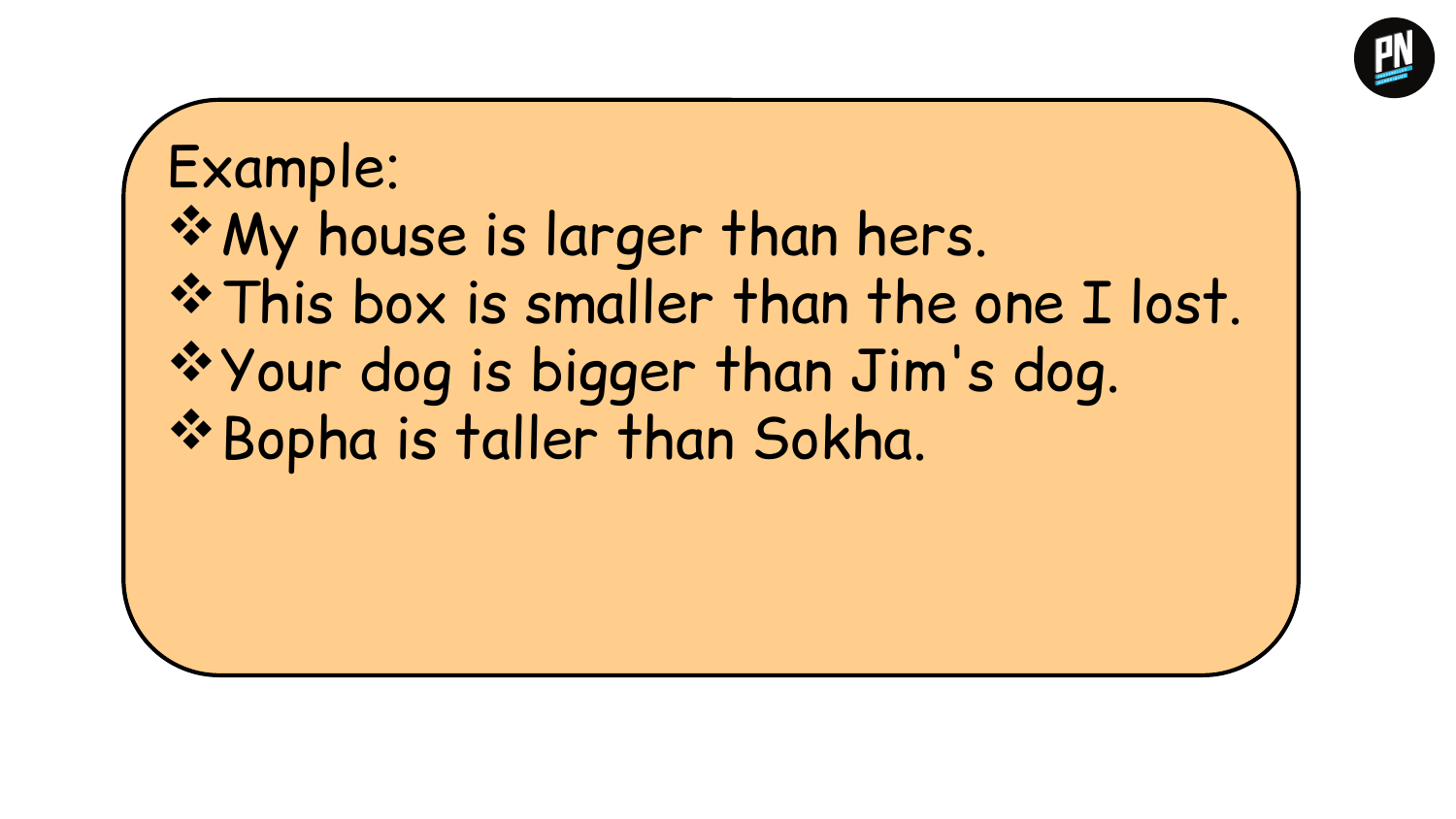

Example:
My house is larger than hers.
This box is smaller than the one I lost.
Your dog is bigger than Jim's dog.
Bopha is taller than Sokha.